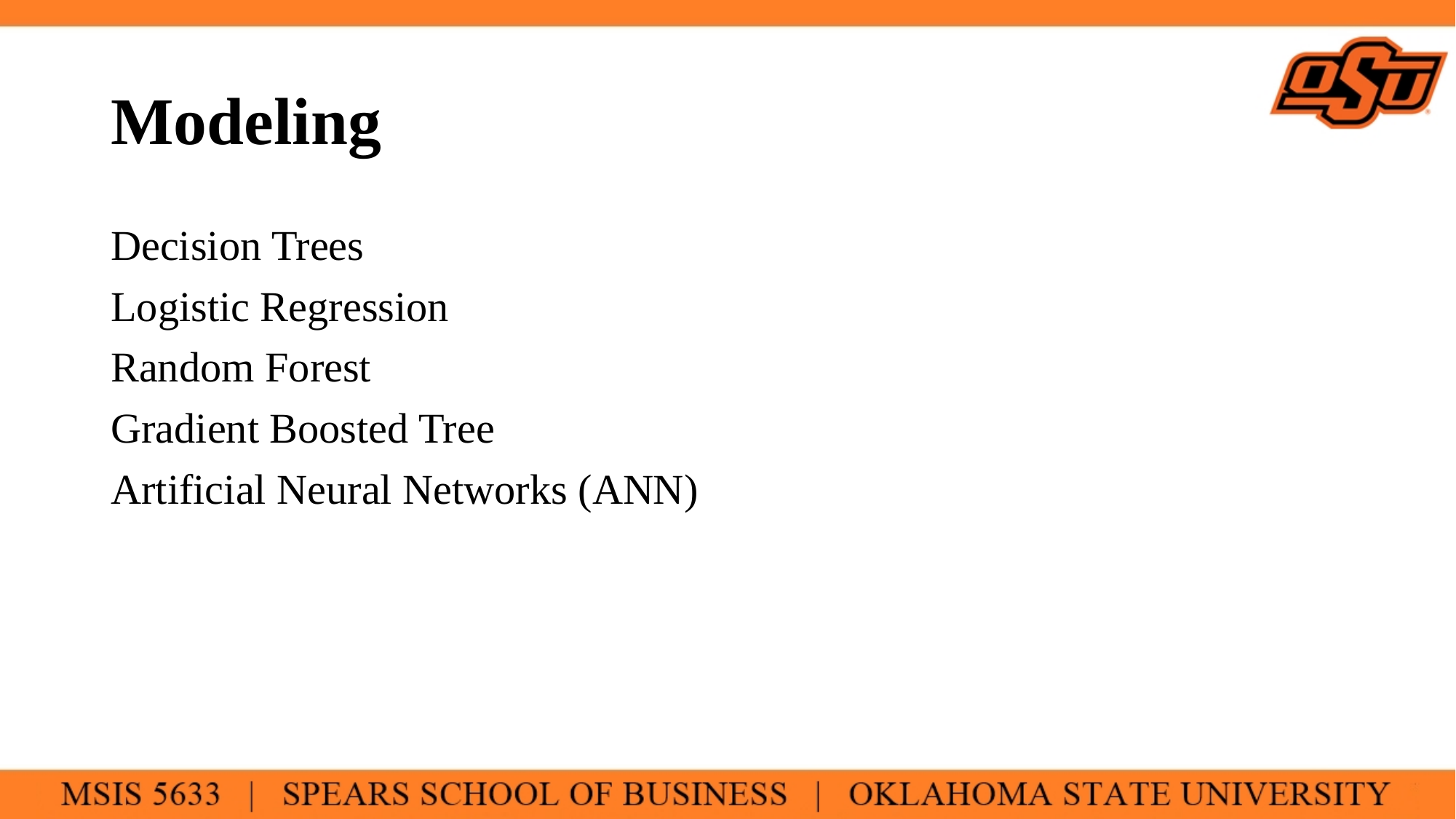

# Modeling
Decision Trees
Logistic Regression
Random Forest
Gradient Boosted Tree
Artificial Neural Networks (ANN)